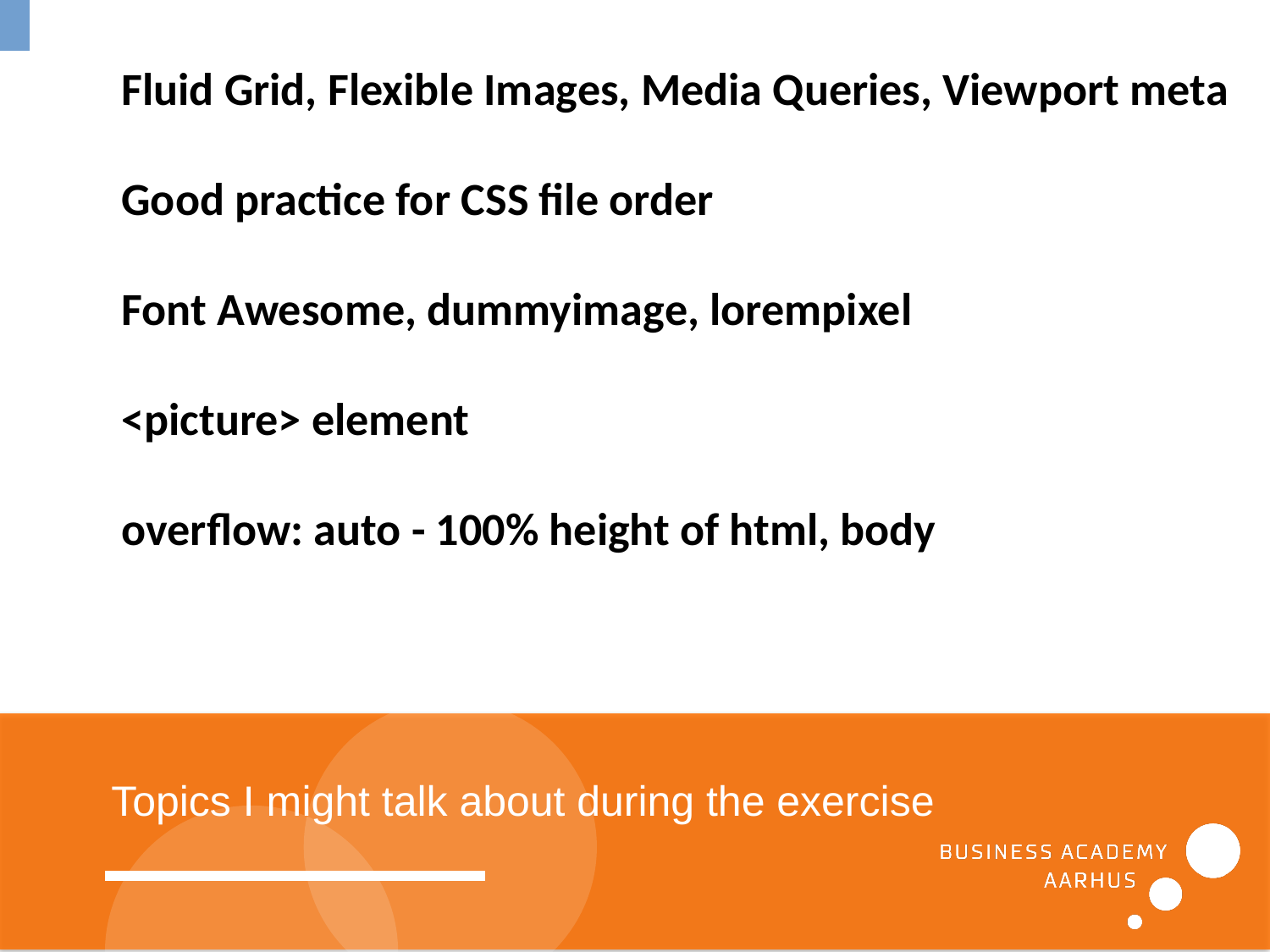

Fluid Grid, Flexible Images, Media Queries, Viewport meta

Good practice for CSS file order

Font Awesome, dummyimage, lorempixel

<picture> element

overflow: auto - 100% height of html, body
Topics I might talk about during the exercise